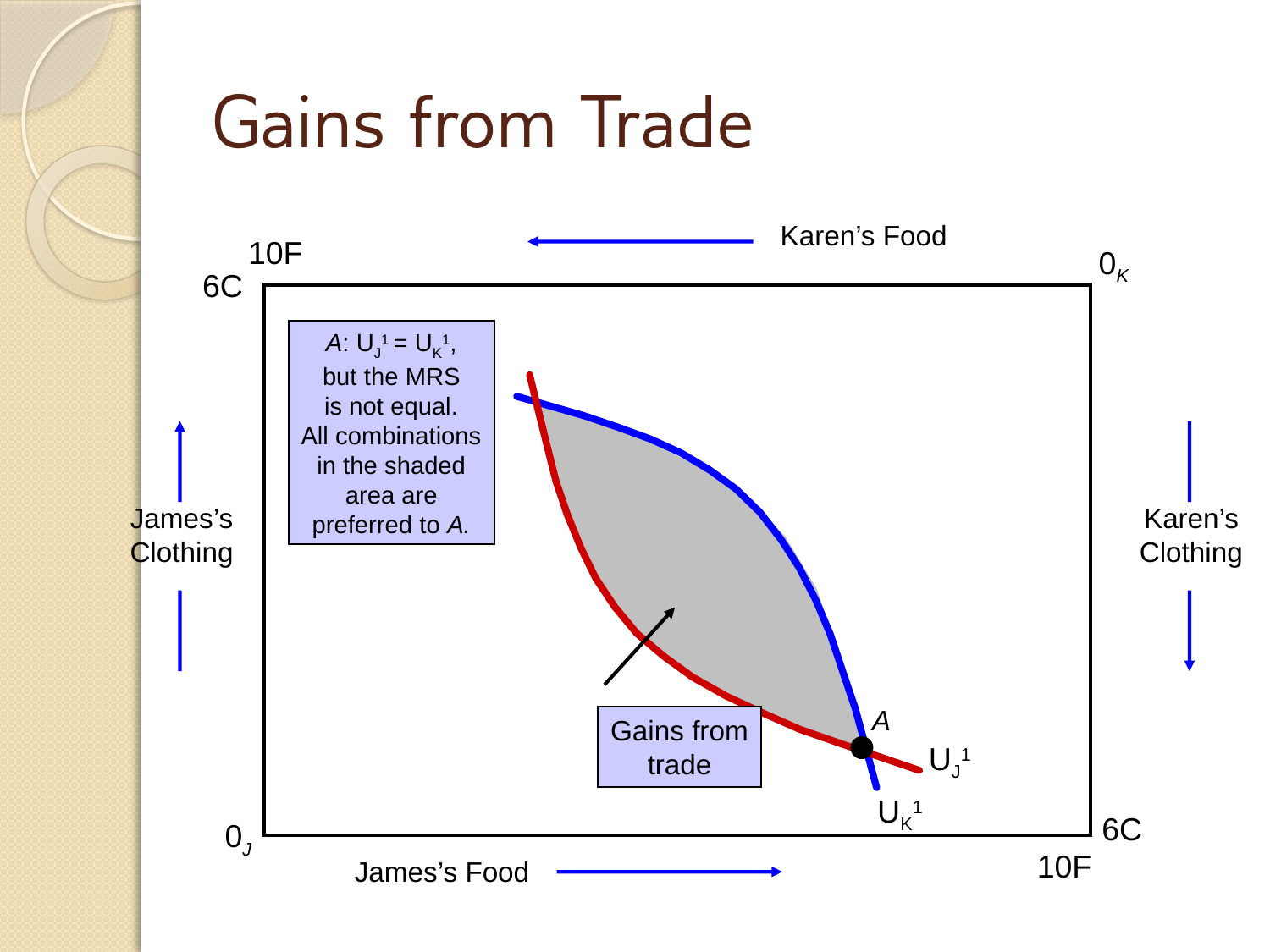

# Gains from Trade
Karen’s Food

10F
0K
6C

A: UJ1 = UK1,
but the MRS
is not equal.
All combinations
in the shaded
area are
preferred to A.

UJ1

UK1

James’s
Clothing

Karen’s
Clothing

Gains from
trade
A

6C
0J
10F
James’s Food